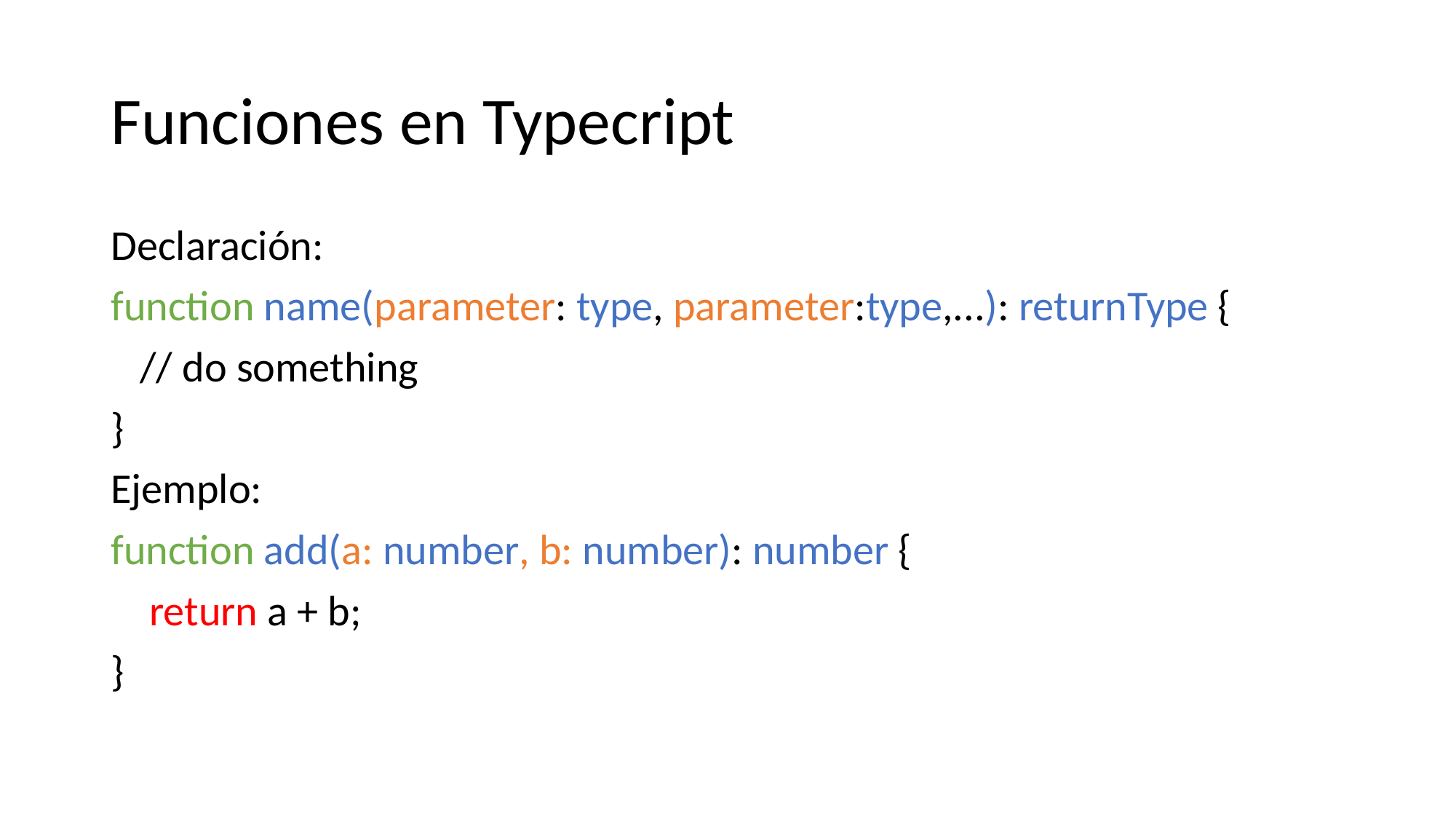

# Funciones en Typecript
Declaración:
function name(parameter: type, parameter:type,...): returnType {
   // do something
}
Ejemplo:
function add(a: number, b: number): number {
    return a + b;
}